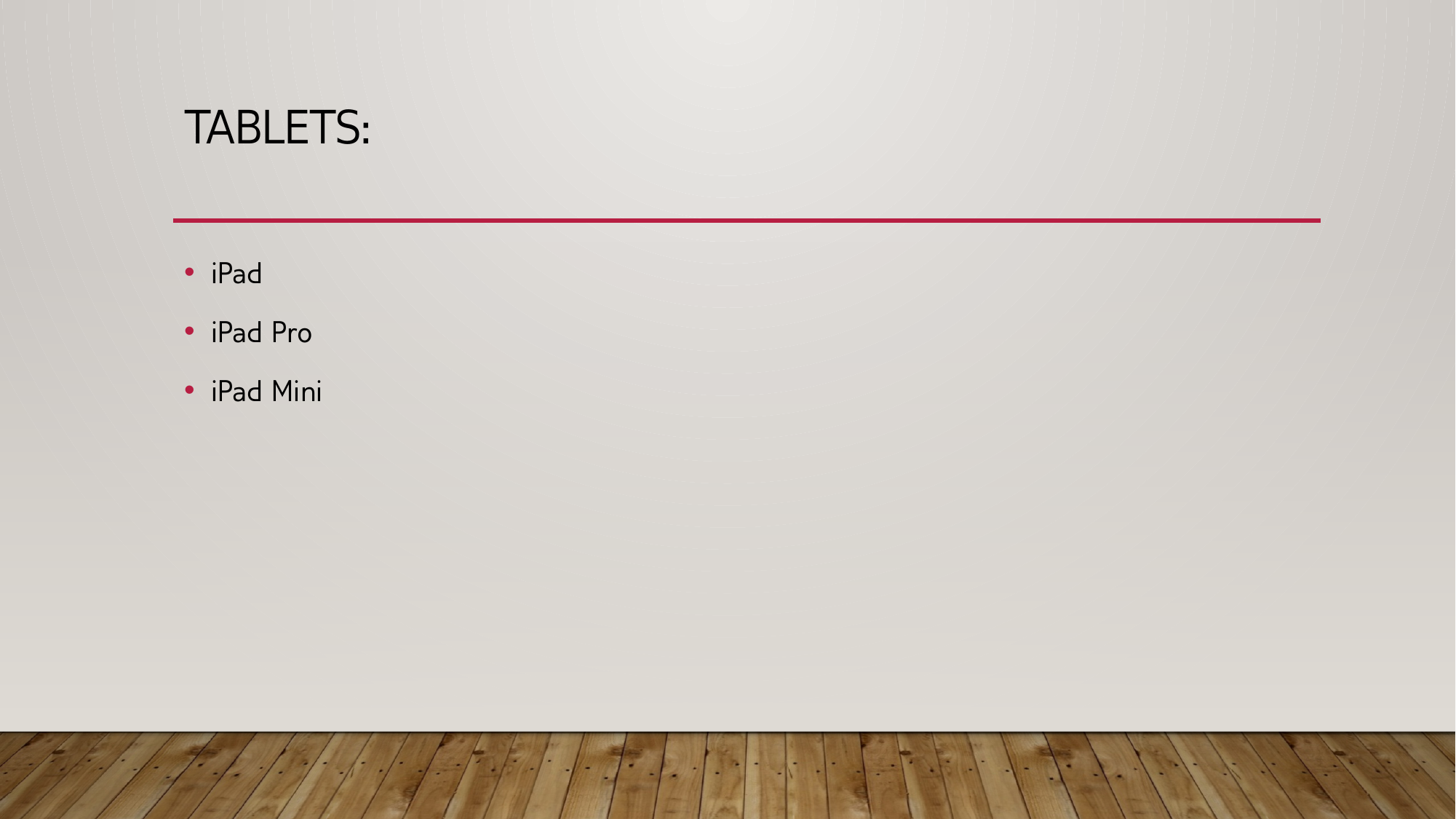

# Tablets:
iPad
iPad Pro
iPad Mini